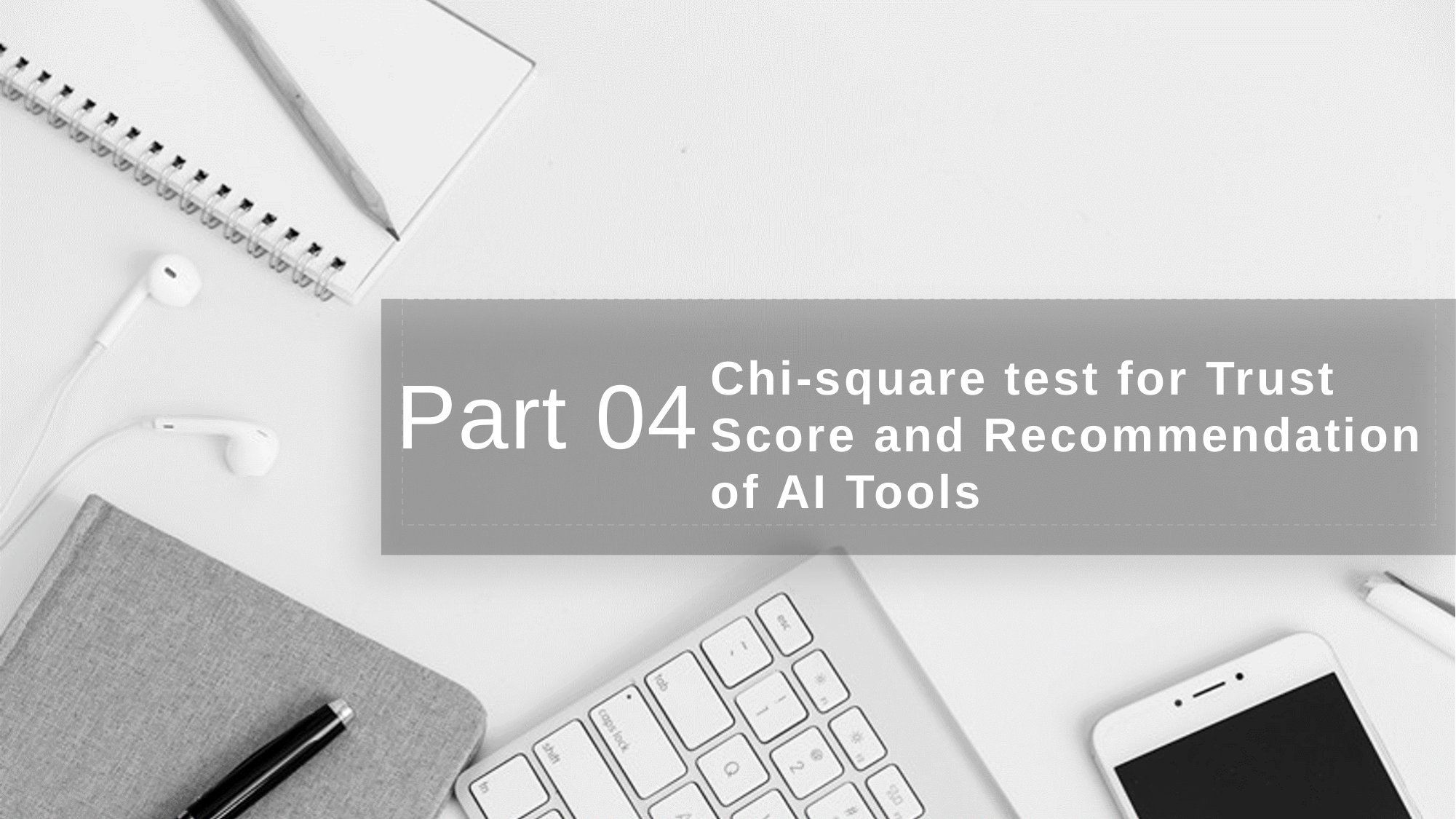

# Chi-square test for Trust Score and Recommendation of AI Tools
Part 04